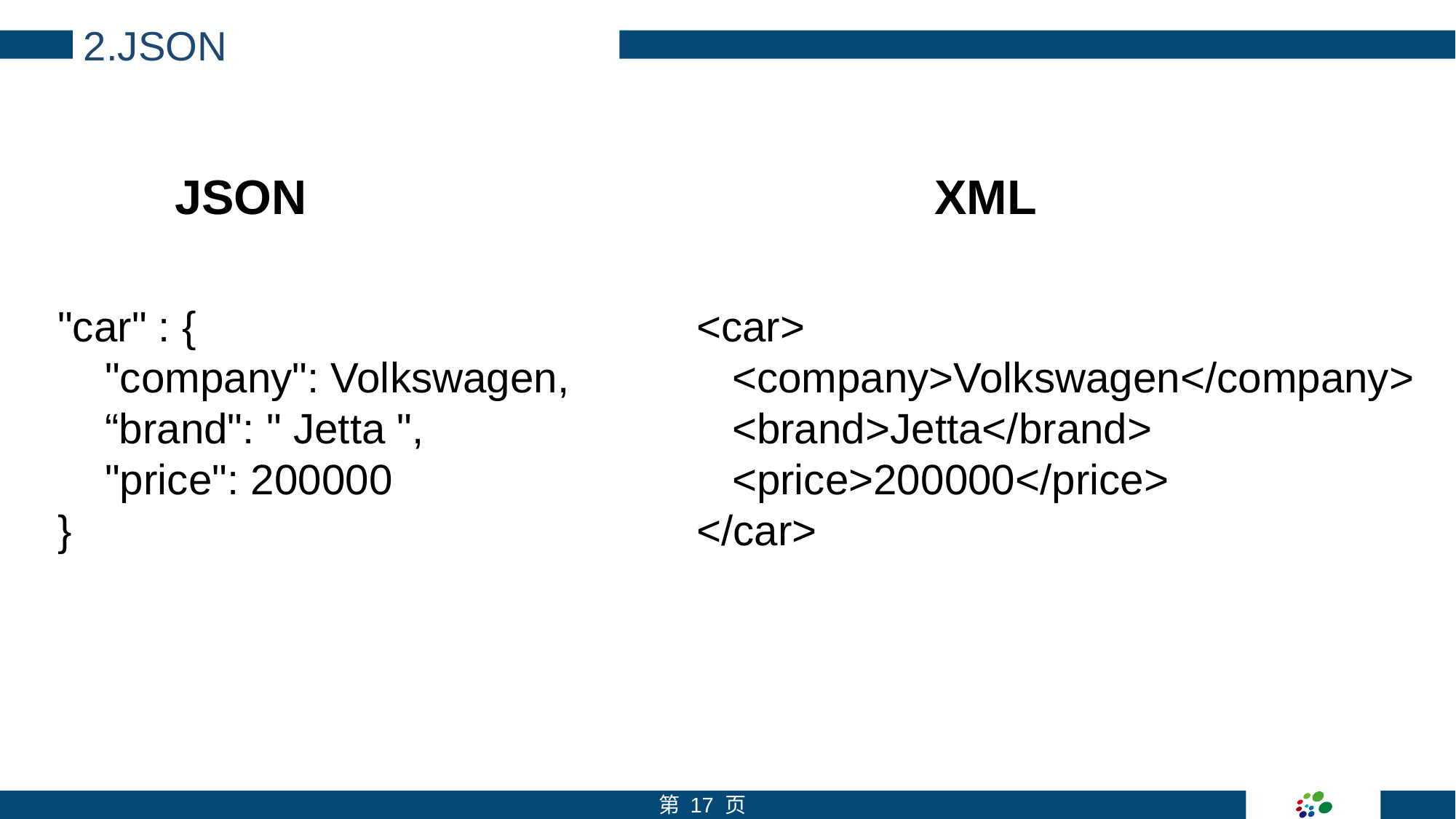

2.JSON
JSON
XML
"car" : {
    "company": Volkswagen,
    “brand": " Jetta ",
    "price": 200000
}
<car>
   <company>Volkswagen</company>
   <brand>Jetta</brand>
   <price>200000</price>
</car>